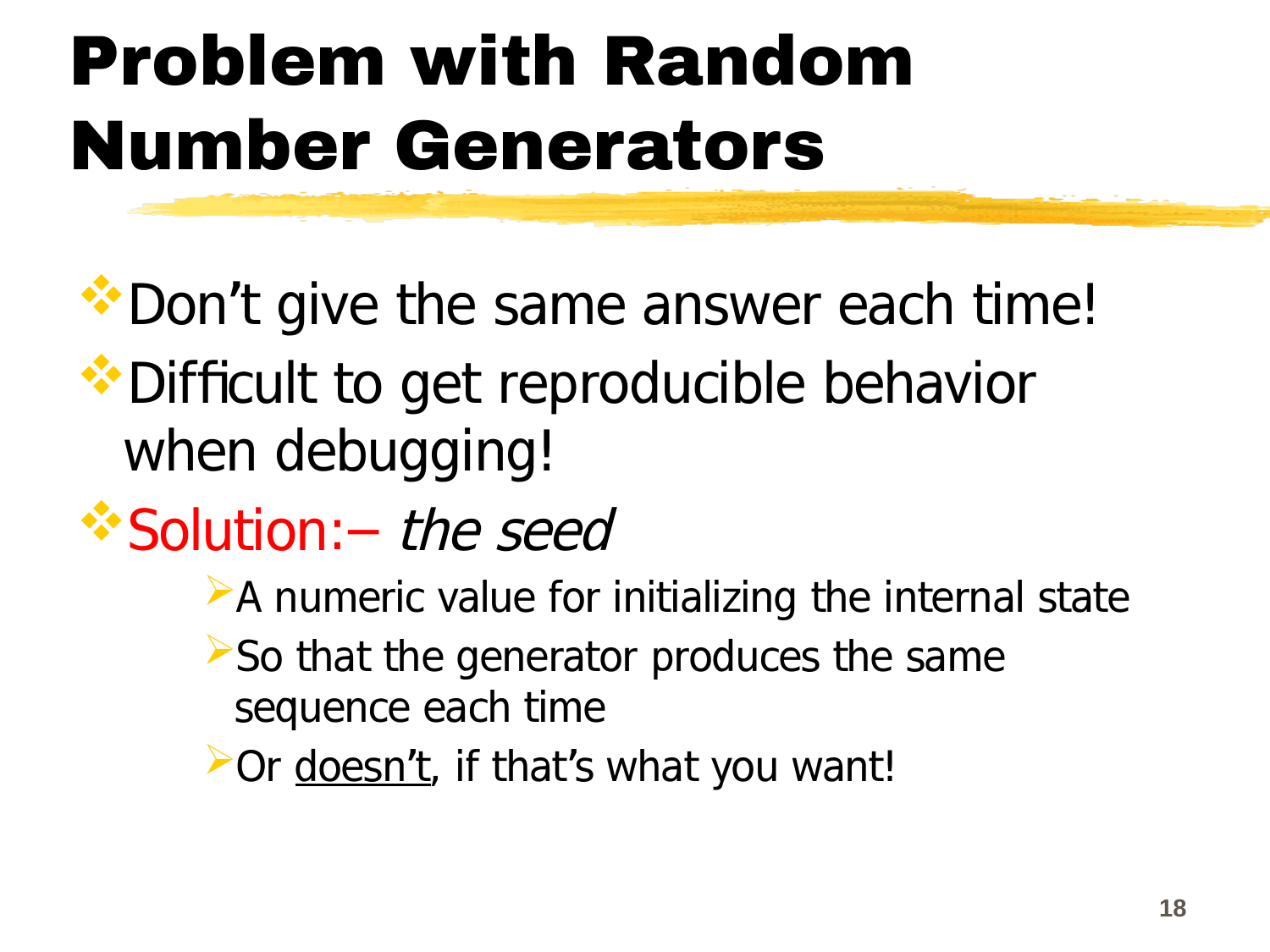

# Problem with Random Number Generators
Don’t give the same answer each time!
Difficult to get reproducible behavior when debugging!
Solution:– the seed
A numeric value for initializing the internal state
So that the generator produces the same sequence each time
Or doesn’t, if that’s what you want!
18